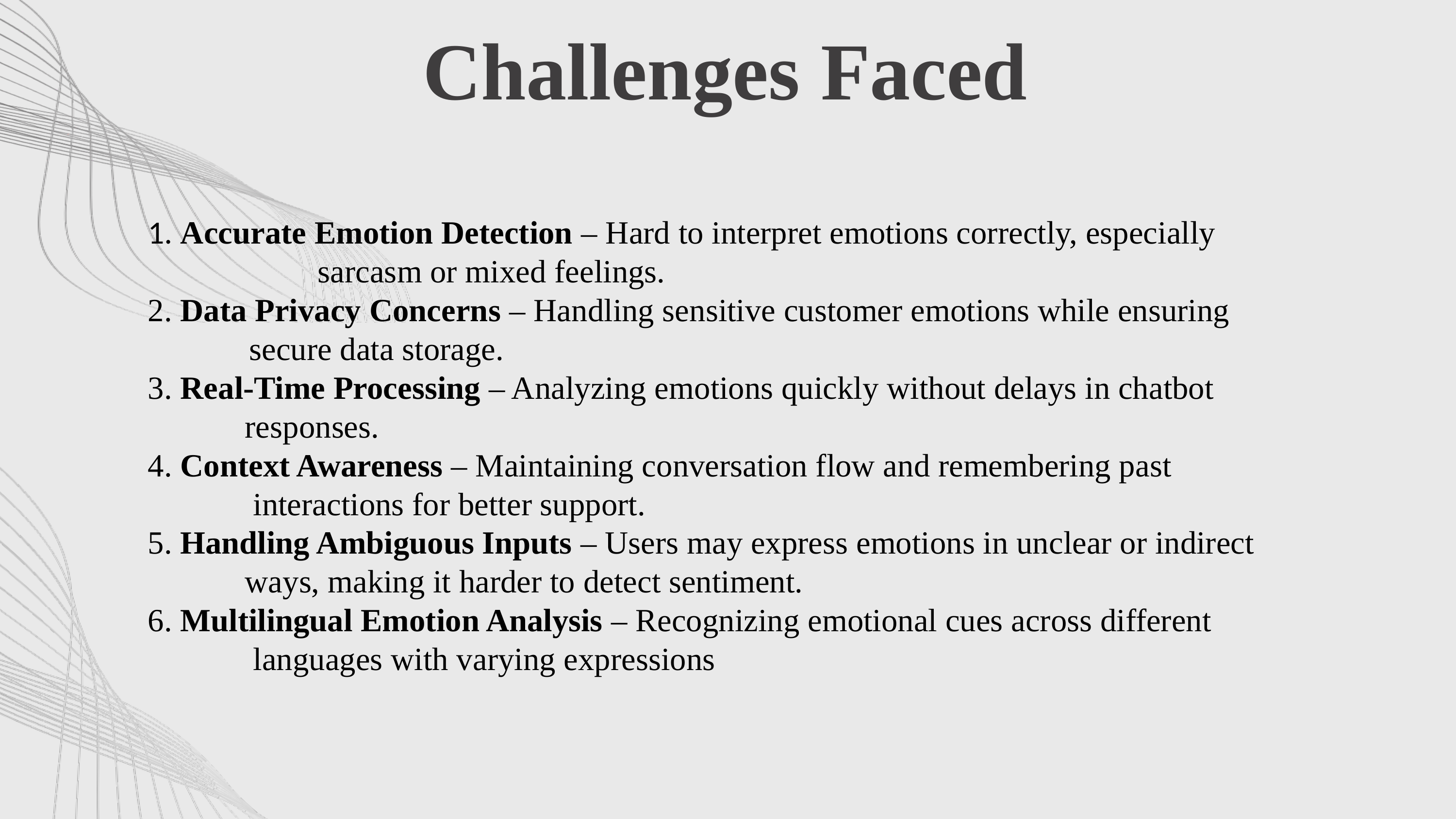

Challenges Faced

1. Accurate Emotion Detection – Hard to interpret emotions correctly, especially                        	   sarcasm or mixed feelings.
2. Data Privacy Concerns – Handling sensitive customer emotions while ensuring
        secure data storage.
3. Real-Time Processing – Analyzing emotions quickly without delays in chatbot  	  	   responses.
4. Context Awareness – Maintaining conversation flow and remembering past 	 	    interactions for better support.
5. Handling Ambiguous Inputs – Users may express emotions in unclear or indirect 	   ways, making it harder to detect sentiment.
6. Multilingual Emotion Analysis – Recognizing emotional cues across different 	 	    languages with varying expressions